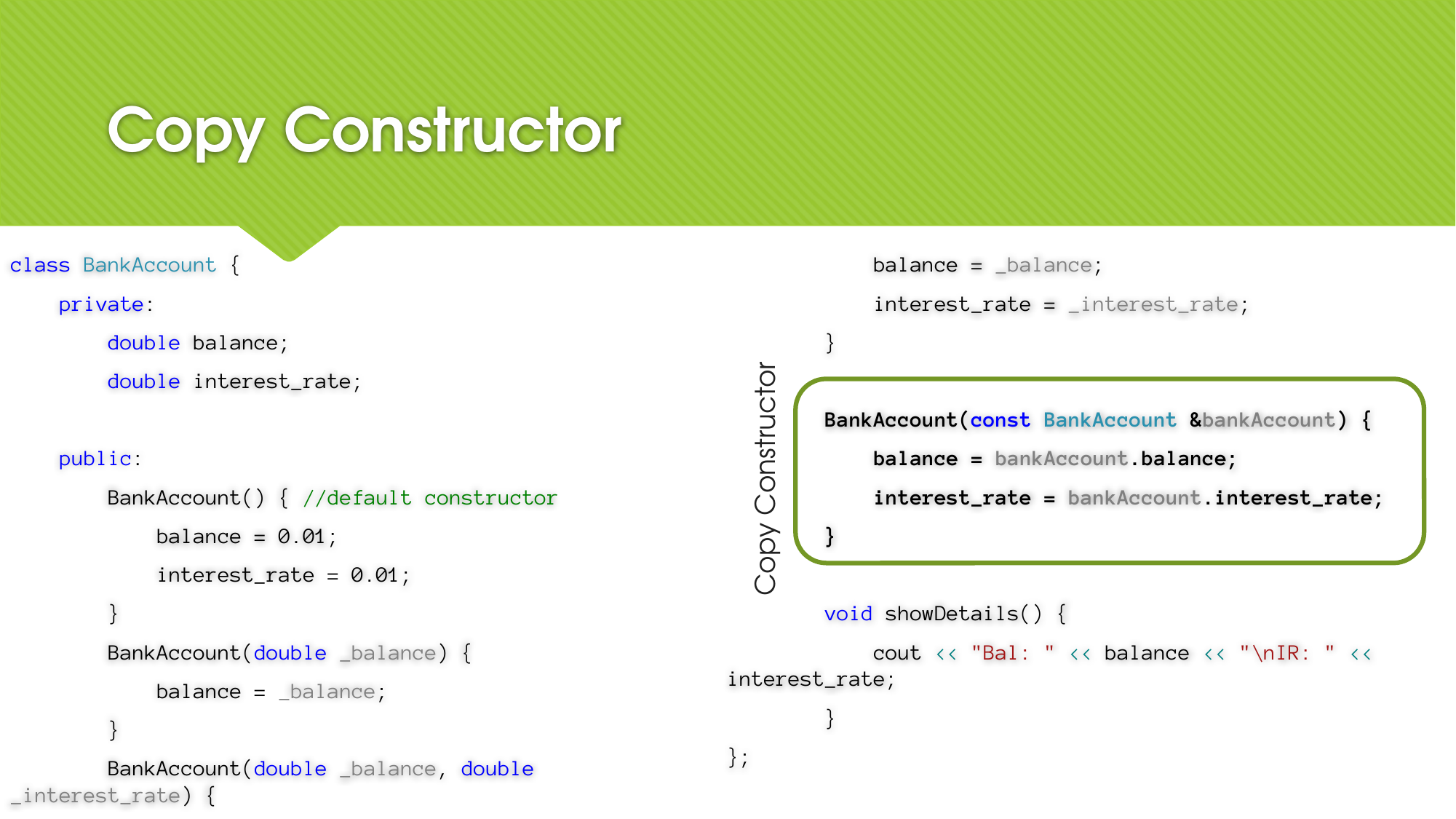

# Copy Constructor
class BankAccount {
    private:
        double balance;
        double interest_rate;

    public:
        BankAccount() { //default constructor
            balance = 0.01;
            interest_rate = 0.01;
        }
        BankAccount(double _balance) {
            balance = _balance;
        }
        BankAccount(double _balance, double 										_interest_rate) {
            balance = _balance;
            interest_rate = _interest_rate;
        }

        BankAccount(const BankAccount &bankAccount) {
            balance = bankAccount.balance;
            interest_rate = bankAccount.interest_rate;
        }

        void showDetails() {
            cout << "Bal: " << balance << "\nIR: " << 						interest_rate;
        }
};

Copy Constructor